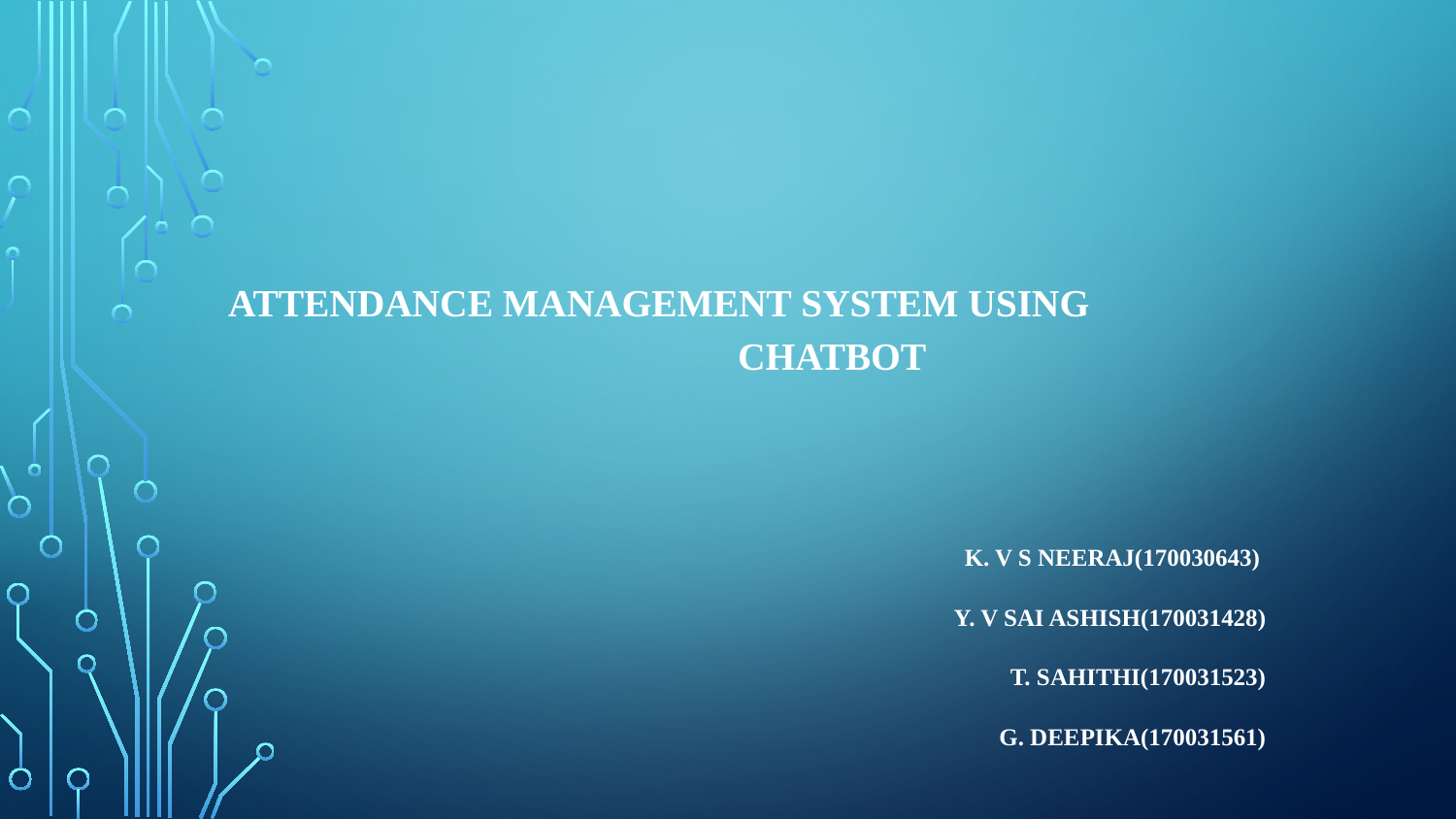

# ATTENDANCE MANAGEMENT SYSTEM USING 					CHATBOT

K. V S NEERAJ(170030643)
Y. V SAI ASHISH(170031428)
T. SAHITHI(170031523)
G. DEEPIKA(170031561)